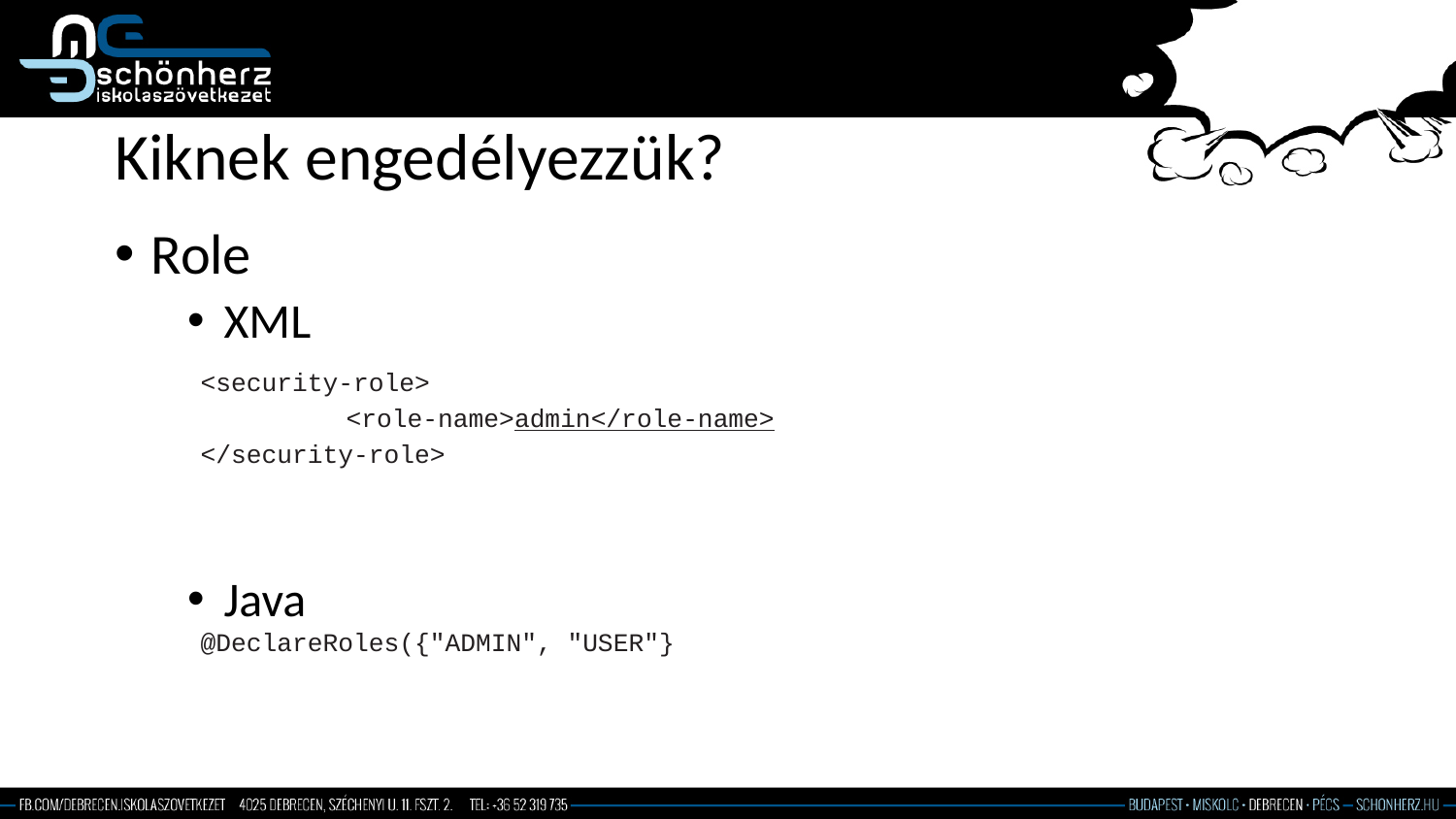

# Kiknek engedélyezzük?
Role
XML

Java
<security-role>
	<role-name>admin</role-name>
</security-role>
@DeclareRoles({"ADMIN", "USER"}